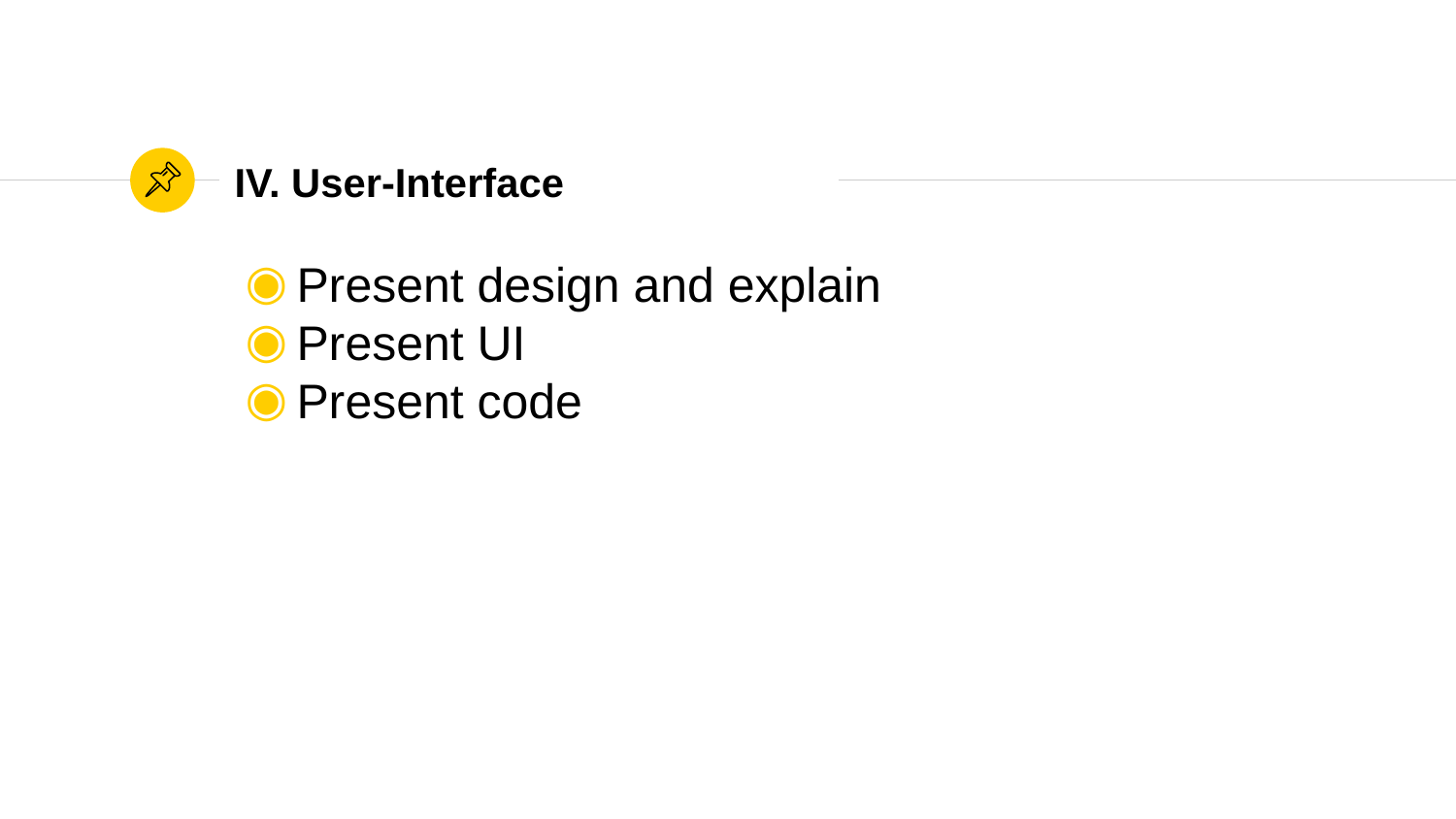

# IV. User-Interface

Present design and explain
Present UI
Present code